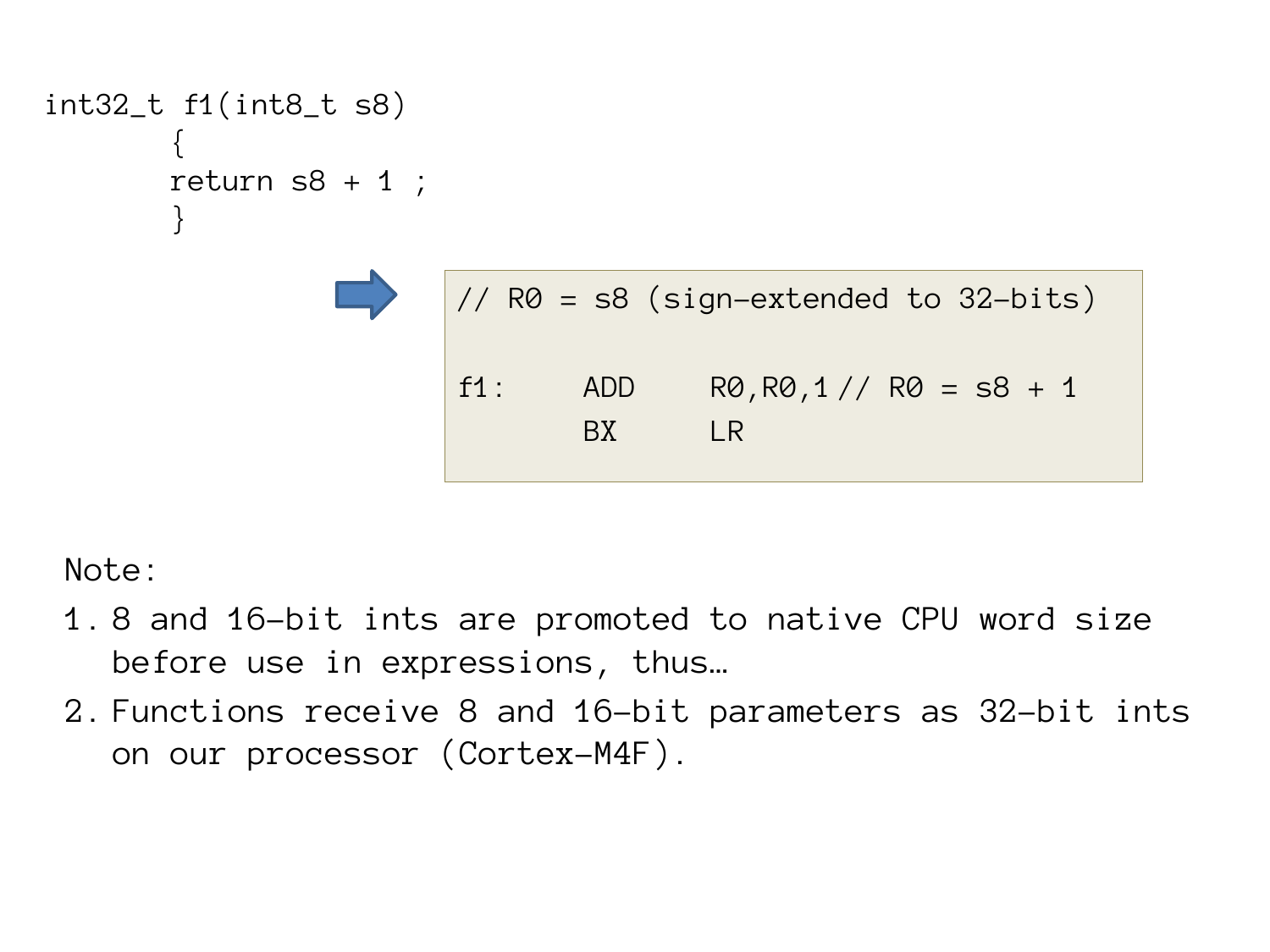

int32_t f1(int8_t s8)
	{
	return s8 + 1 ;
	}
// R0 = s8 (sign-extended to 32-bits)

f1:	ADD	R0,R0,1	// R0 = s8 + 1
	BX	LR

Note:
8 and 16-bit ints are promoted to native CPU word size before use in expressions, thus…
Functions receive 8 and 16-bit parameters as 32-bit ints on our processor (Cortex-M4F).